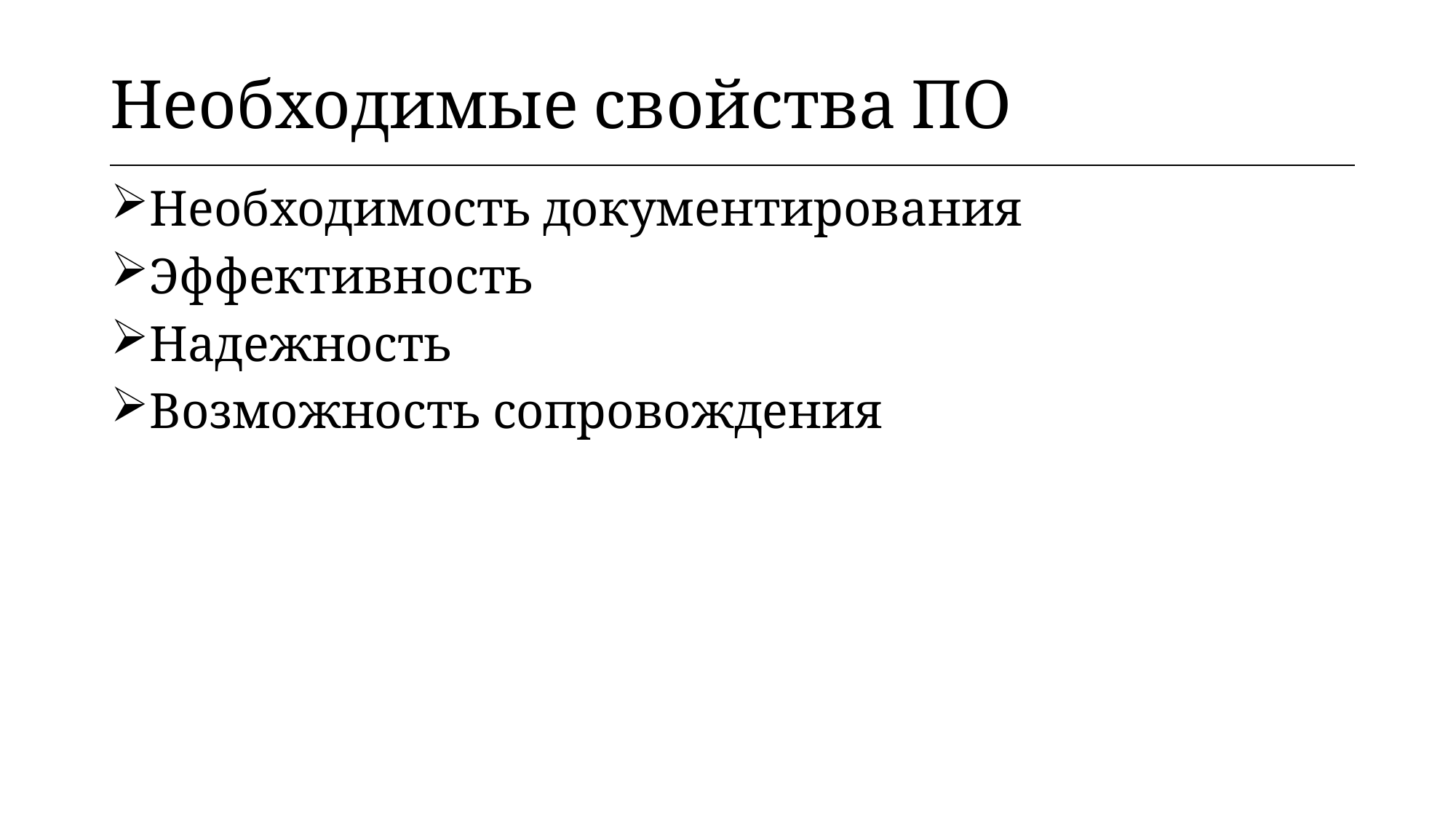

| Необходимые свойства ПО |
| --- |
Необходимость документирования
Эффективность
Надежность
Возможность сопровождения